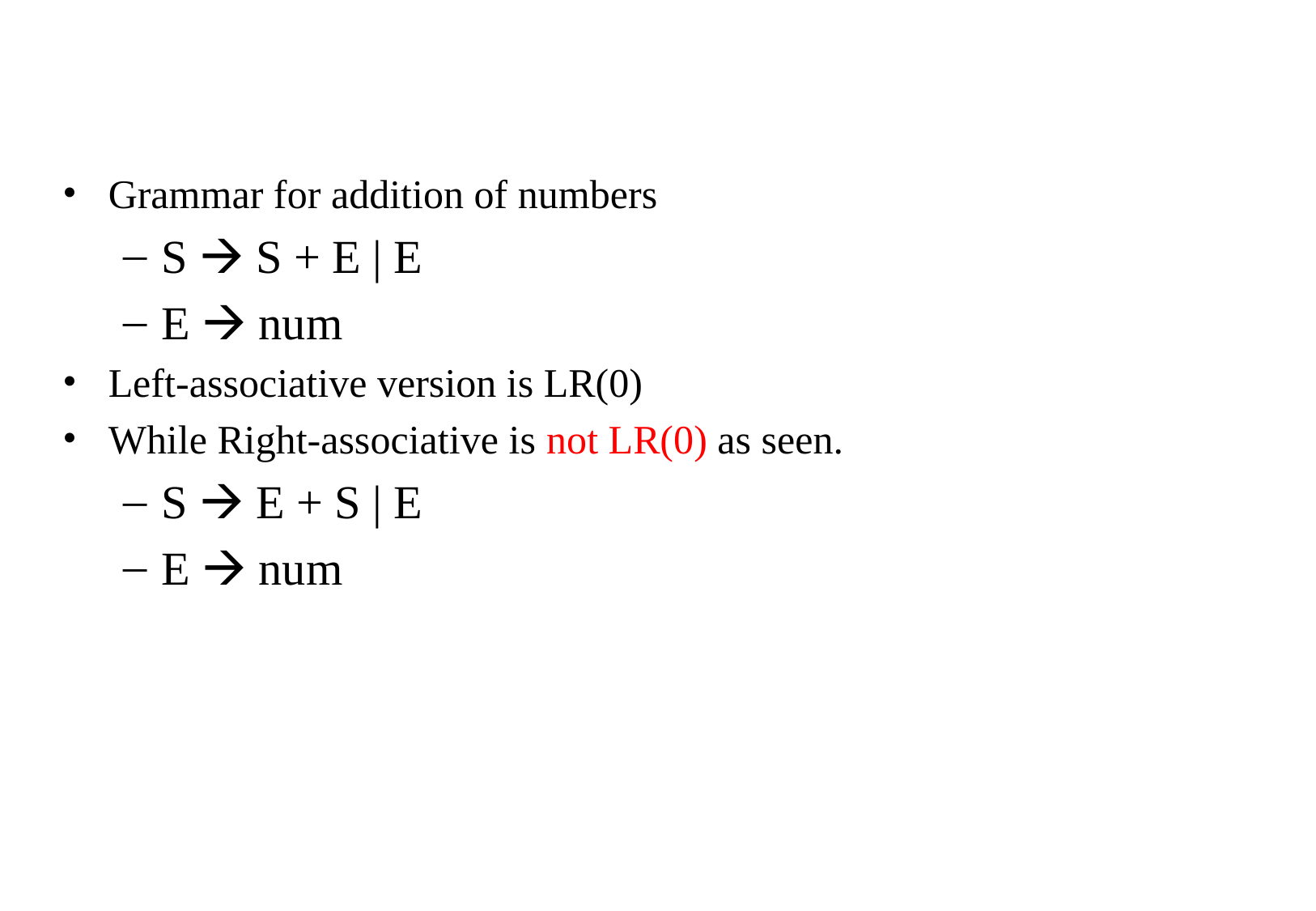

#
Grammar for addition of numbers
S 🡪 S + E | E
E 🡪 num
Left-associative version is LR(0)
While Right-associative is not LR(0) as seen.
S 🡪 E + S | E
E 🡪 num